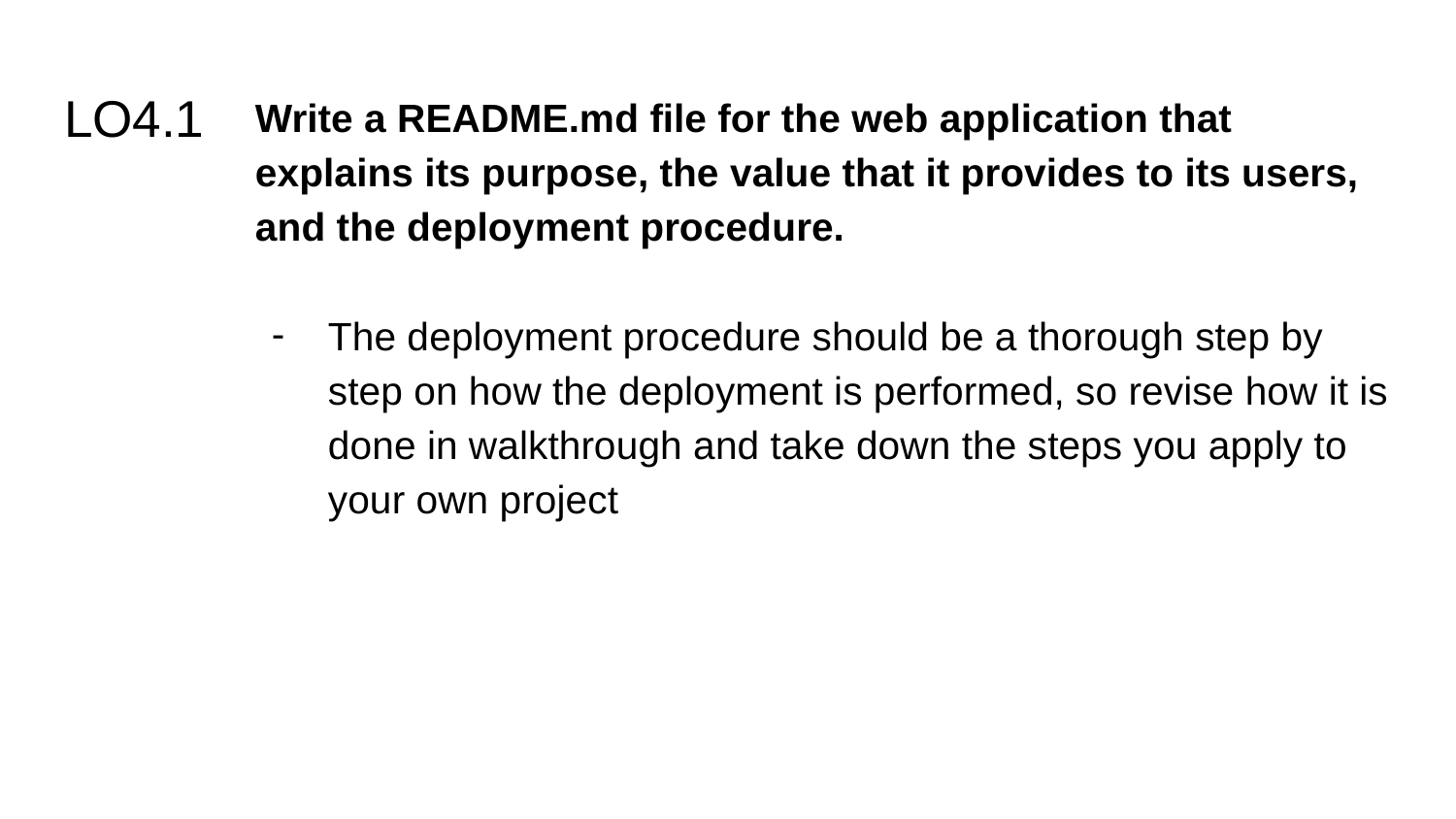

# LO4.1
Write a README.md file for the web application that explains its purpose, the value that it provides to its users, and the deployment procedure.

The deployment procedure should be a thorough step by step on how the deployment is performed, so revise how it is done in walkthrough and take down the steps you apply to  your own project